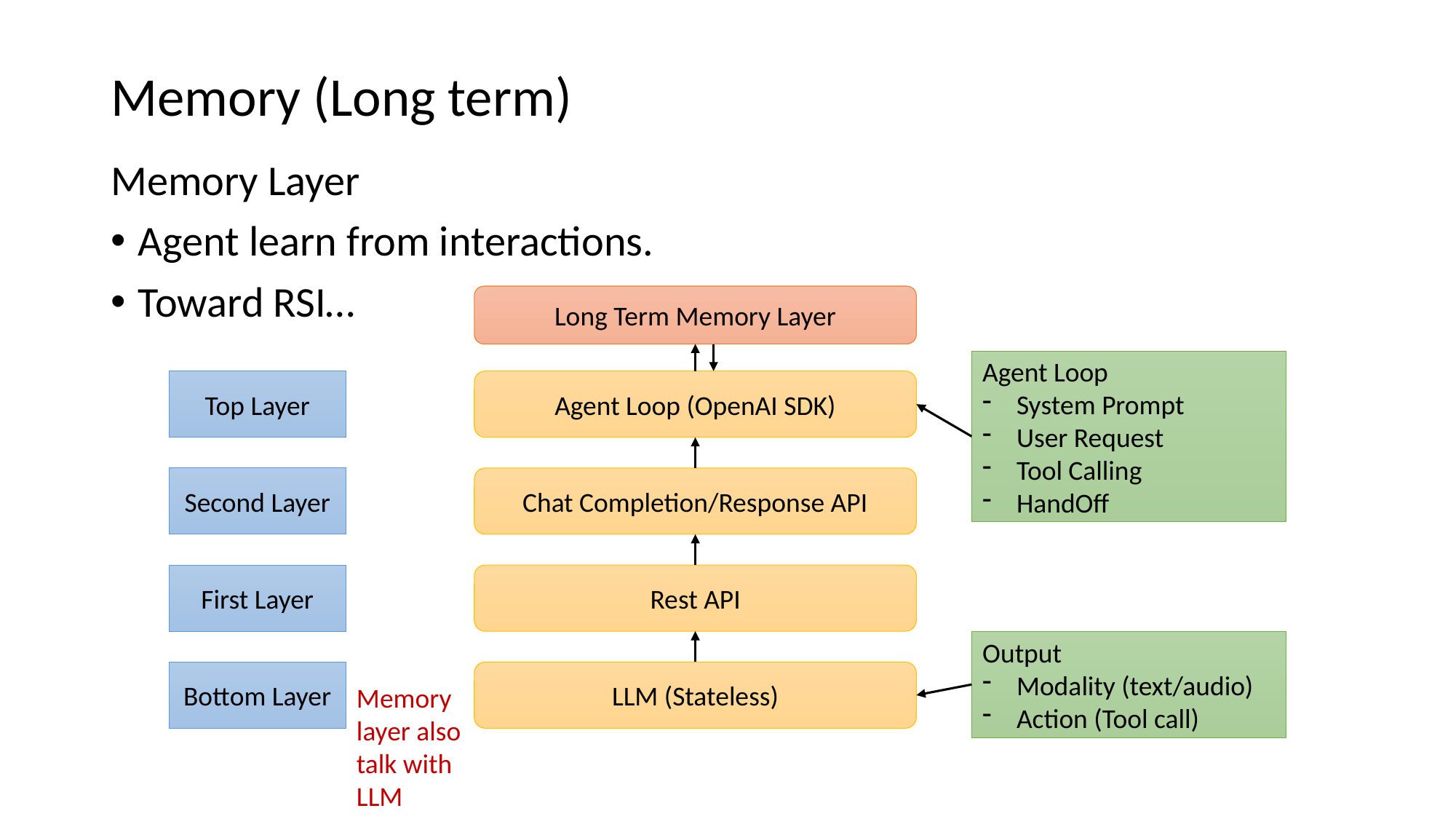

# Memory (Long term)
Memory Layer
Agent learn from interactions.
Toward RSI…

Long Term Memory Layer
Agent Loop
System Prompt
User Request
Tool Calling
HandOff
Top Layer
Agent Loop (OpenAI SDK)
Second Layer
Chat Completion/Response API
First Layer
Rest API
Bottom Layer
LLM (Stateless)
Output
Modality (text/audio)
Action (Tool call)
Memory layer also talk with LLM